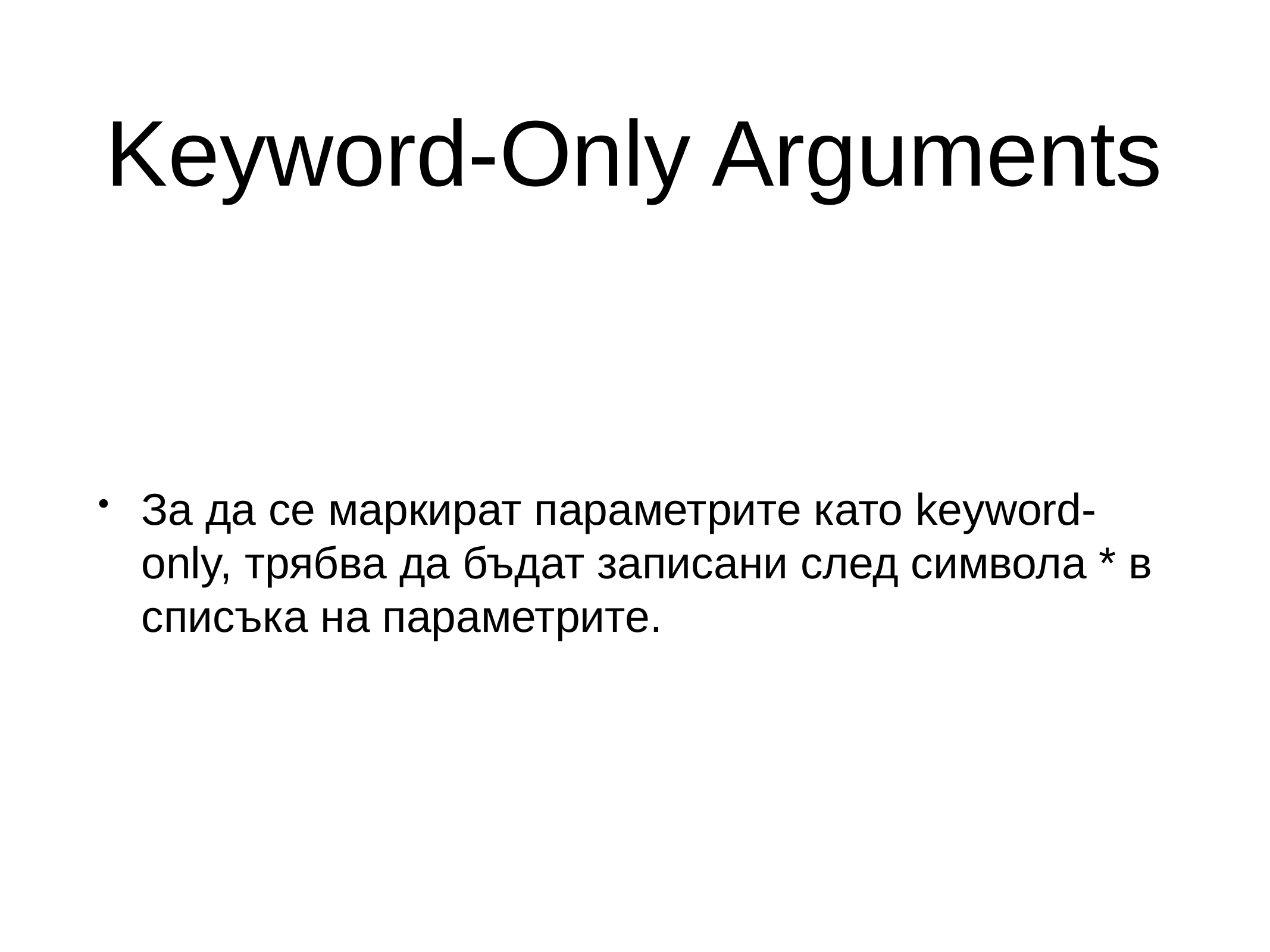

# Keyword-Only Arguments
За да се маркират параметрите като keyword-only, трябва да бъдат записани след символа * в списъка на параметрите.